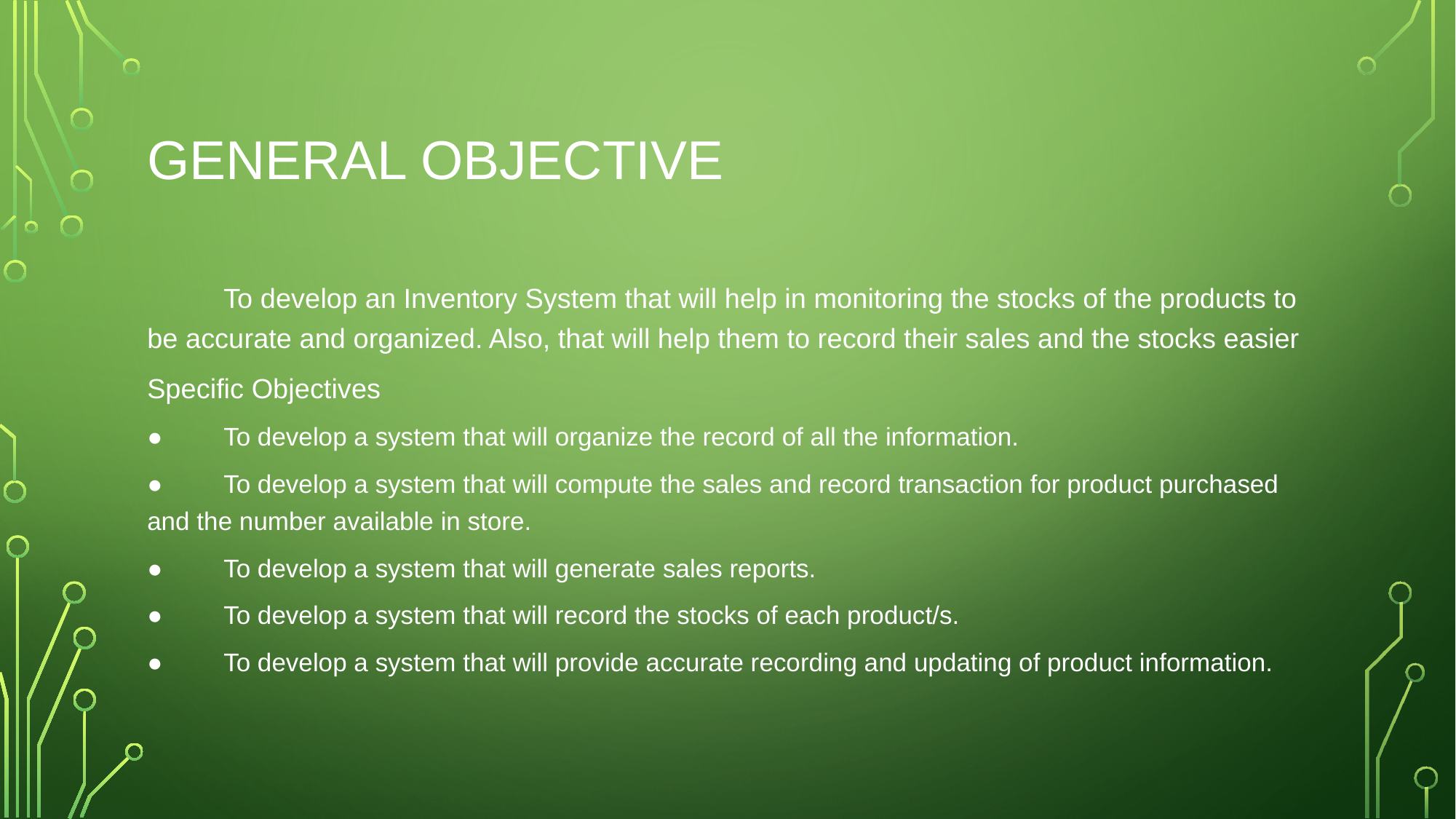

# General objective
	To develop an Inventory System that will help in monitoring the stocks of the products to be accurate and organized. Also, that will help them to record their sales and the stocks easier
Specific Objectives
●	To develop a system that will organize the record of all the information.
●	To develop a system that will compute the sales and record transaction for product purchased and the number available in store.
●	To develop a system that will generate sales reports.
●	To develop a system that will record the stocks of each product/s.
●	To develop a system that will provide accurate recording and updating of product information.